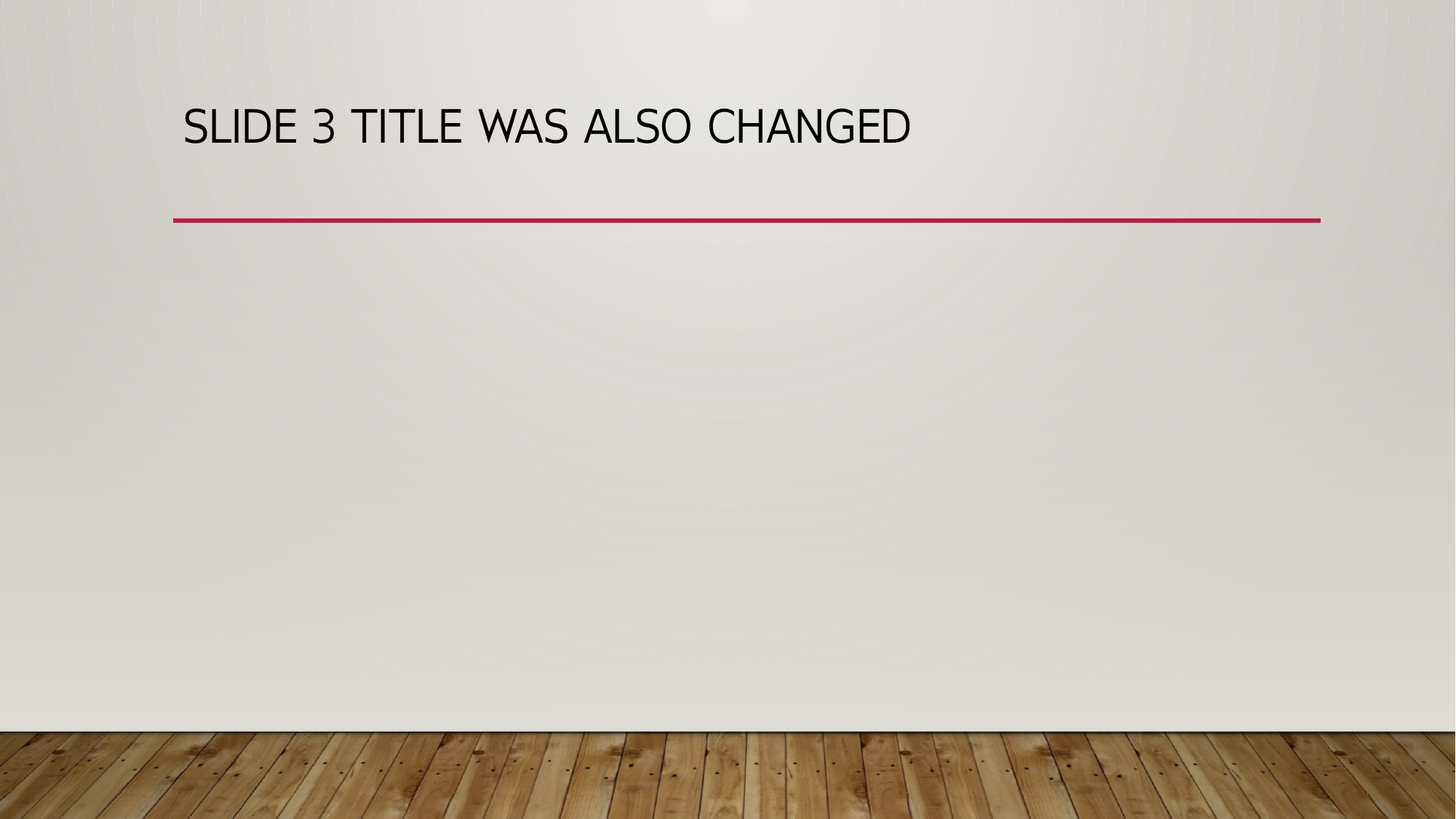

# Slide 3 title was also changed